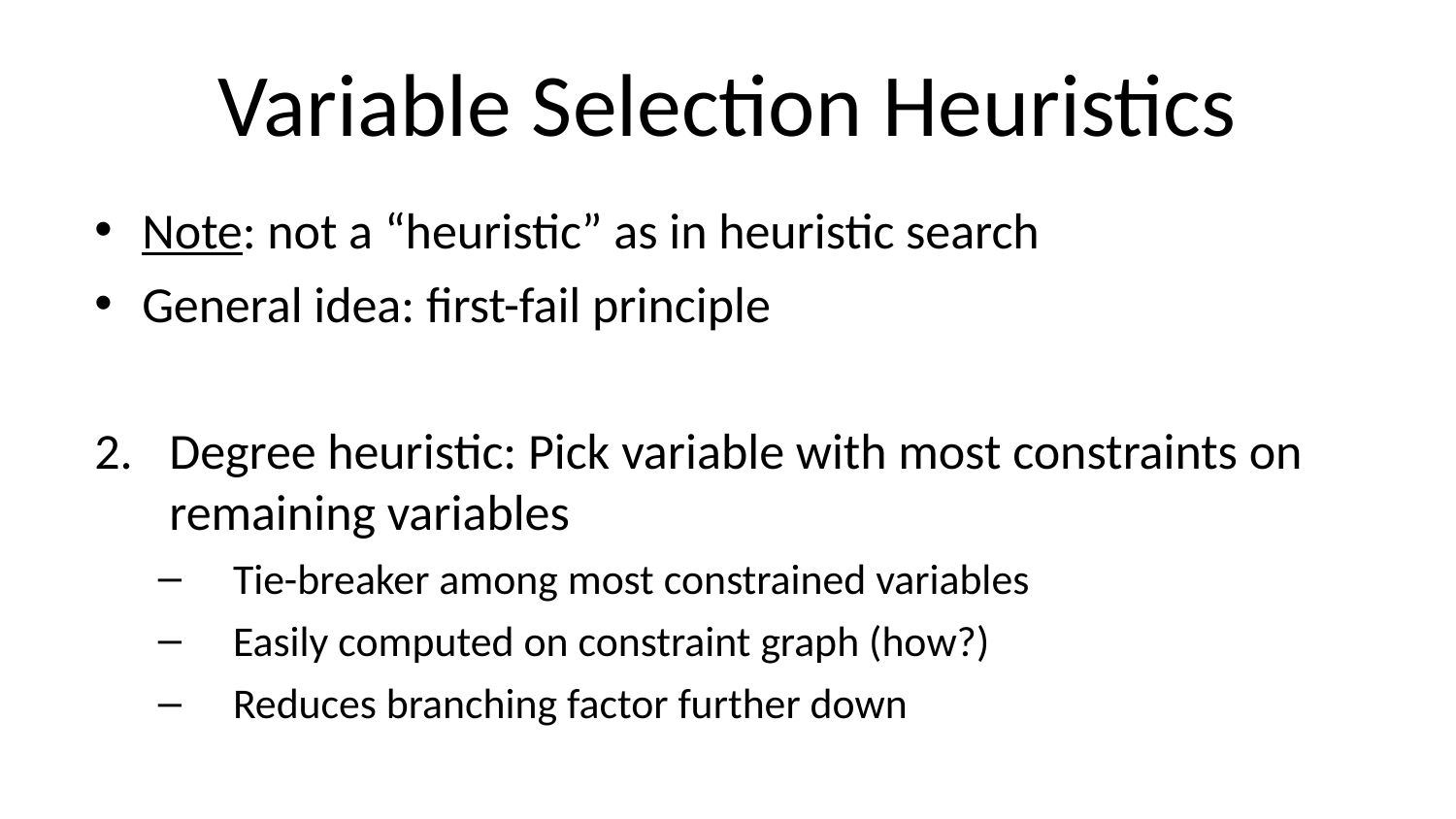

# Variable Selection Heuristics
Note: not a “heuristic” as in heuristic search
General idea: first-fail principle

Degree heuristic: Pick variable with most constraints on remaining variables
Tie-breaker among most constrained variables
Easily computed on constraint graph (how?)
Reduces branching factor further down